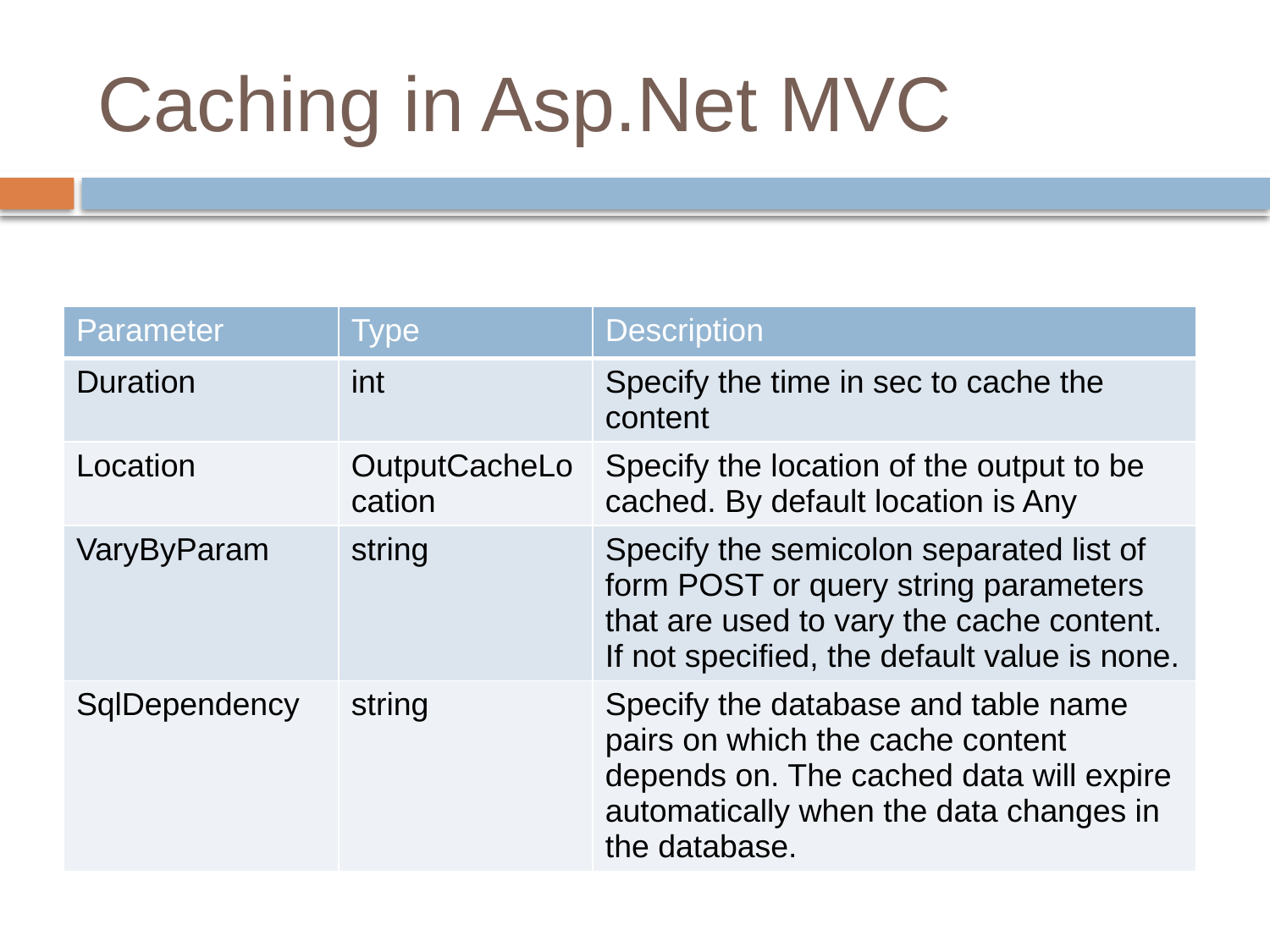

# Caching in Asp.Net MVC
| Parameter | Type | Description |
| --- | --- | --- |
| Duration | int | Specify the time in sec to cache the content |
| Location | OutputCacheLocation | Specify the location of the output to be cached. By default location is Any |
| VaryByParam | string | Specify the semicolon separated list of form POST or query string parameters that are used to vary the cache content. If not specified, the default value is none. |
| SqlDependency | string | Specify the database and table name pairs on which the cache content depends on. The cached data will expire automatically when the data changes in the database. |